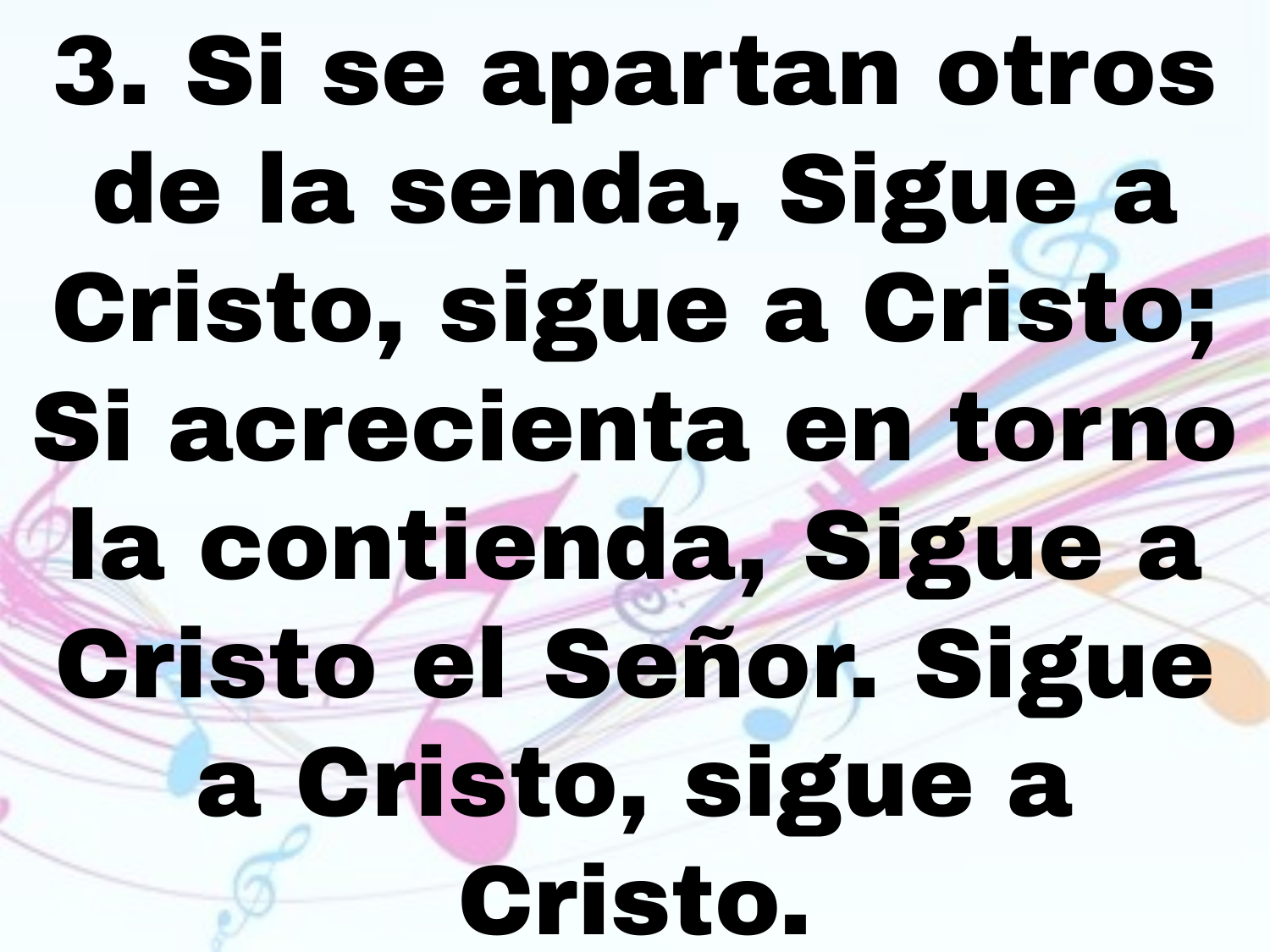

3. Si se apartan otros de la senda, Sigue a Cristo, sigue a Cristo; Si acrecienta en torno la contienda, Sigue a Cristo el Señor. Sigue a Cristo, sigue a Cristo.